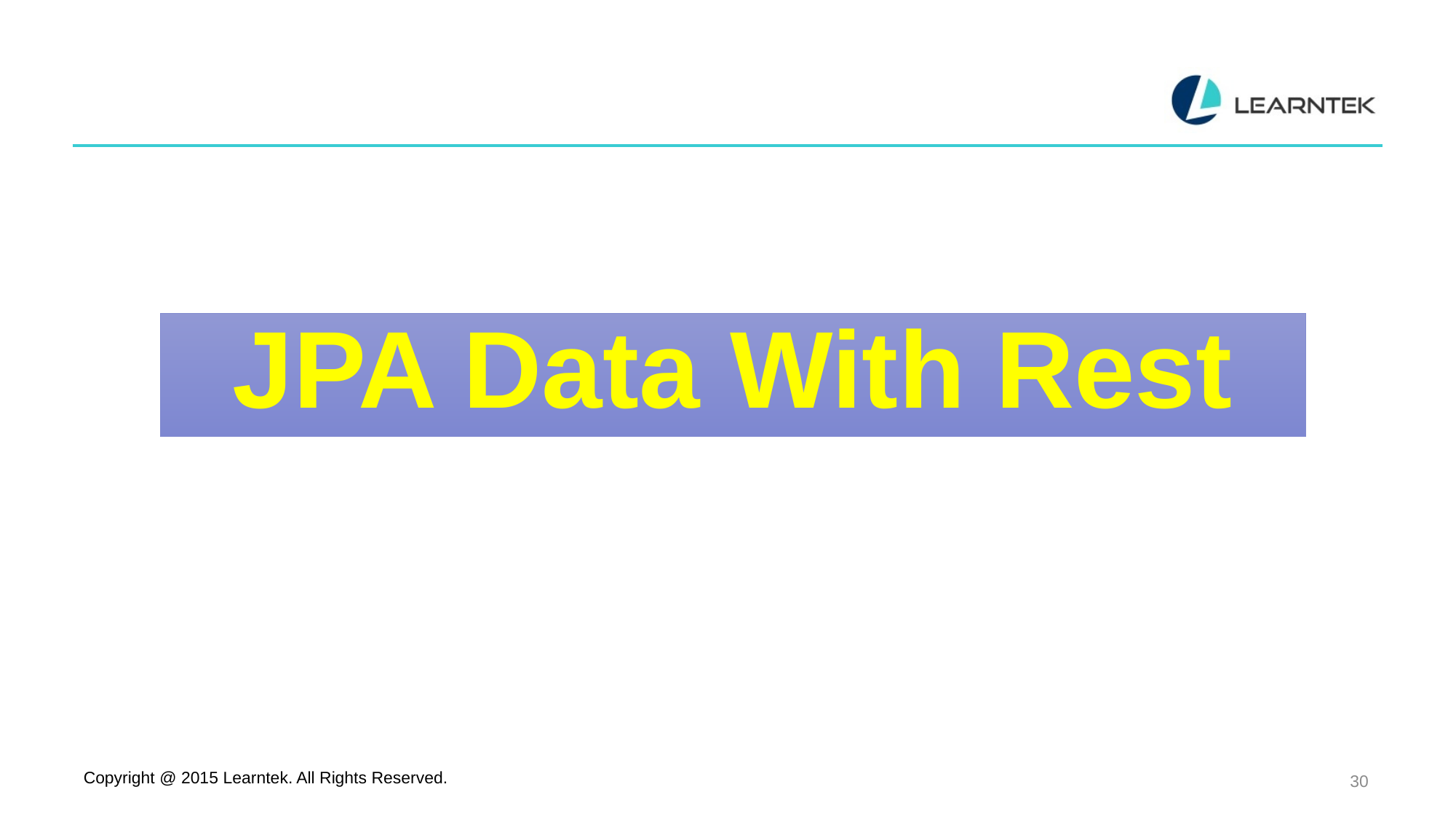

# JPA Data With Rest
Copyright @ 2015 Learntek. All Rights Reserved.
30